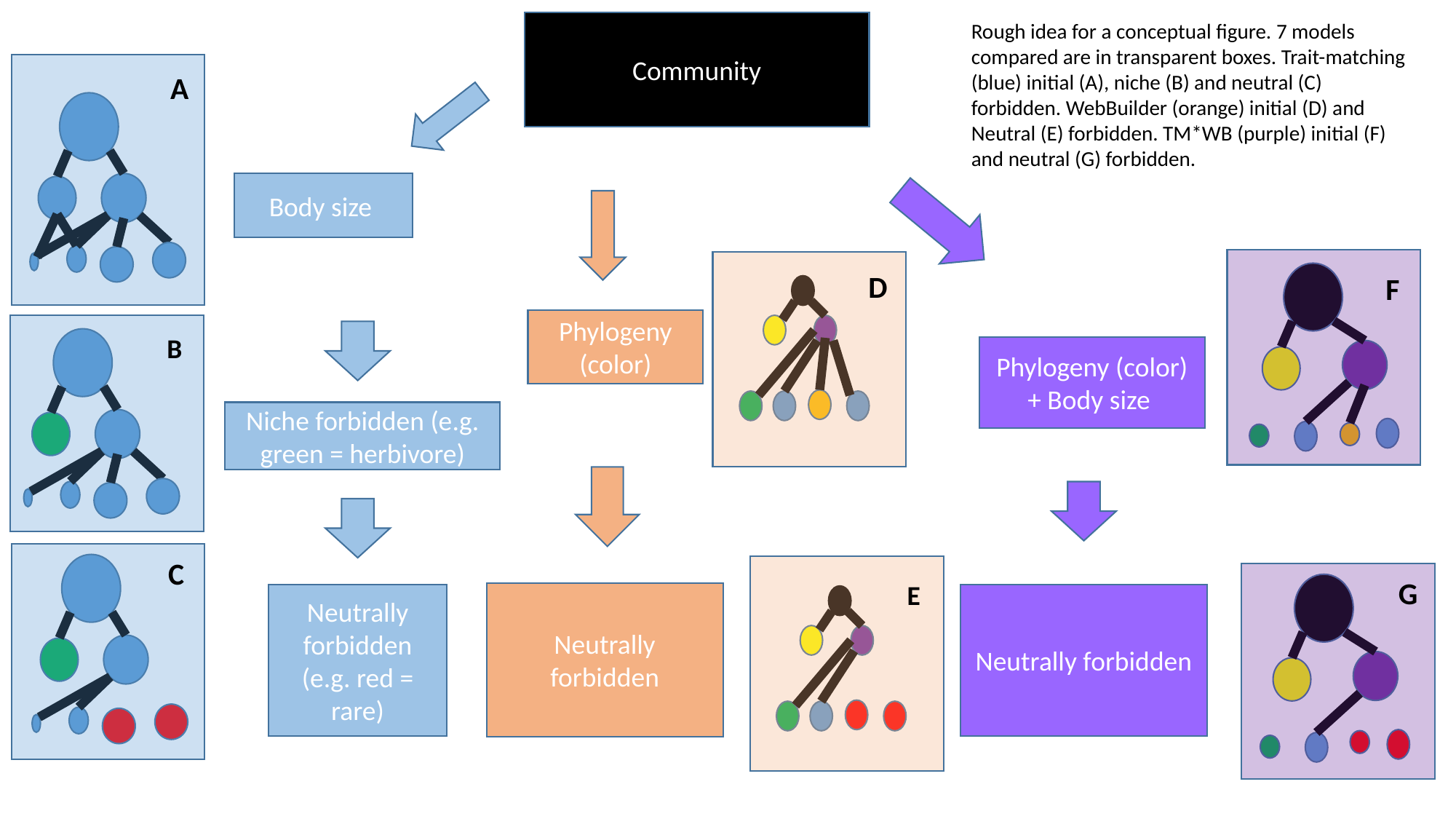

Community
Rough idea for a conceptual figure. 7 models compared are in transparent boxes. Trait-matching (blue) initial (A), niche (B) and neutral (C) forbidden. WebBuilder (orange) initial (D) and Neutral (E) forbidden. TM*WB (purple) initial (F) and neutral (G) forbidden.

A

Body size

D

F

Phylogeny (color)

B

Phylogeny (color) + Body size

Niche forbidden (e.g. green = herbivore)

C

G
E

Neutrally forbidden
Neutrally forbidden
Neutrally forbidden (e.g. red = rare)